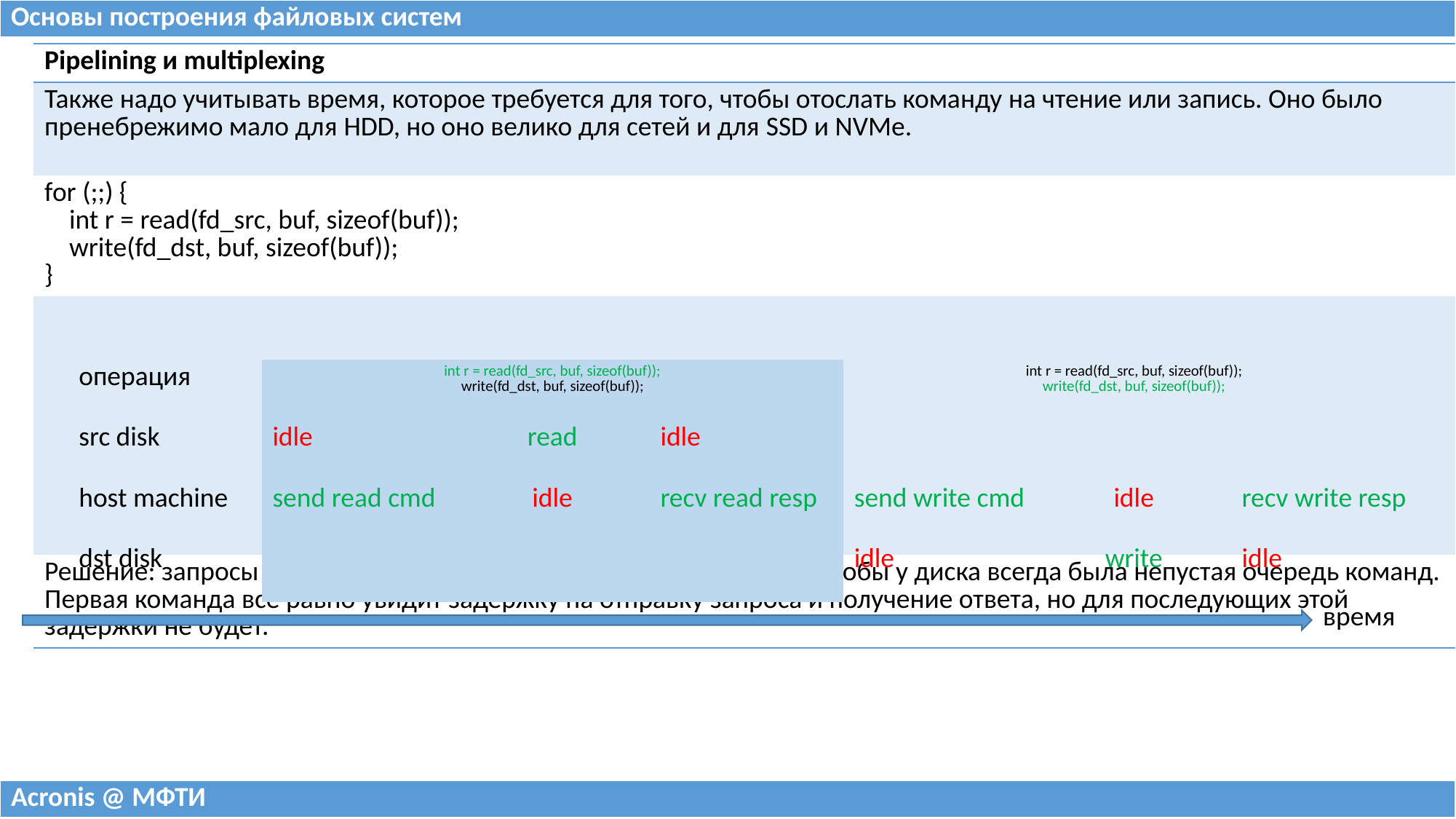

| Основы построения файловых систем |
| --- |
| Pipelining и multiplexing |
| --- |
| Также надо учитывать время, которое требуется для того, чтобы отослать команду на чтение или запись. Оно было пренебрежимо мало для HDD, но оно велико для сетей и для SSD и NVMe. |
| for (;;) { int r = read(fd\_src, buf, sizeof(buf)); write(fd\_dst, buf, sizeof(buf)); } |
|  |
| Решение: запросы на чтение надо отправлять в таком количестве, чтобы у диска всегда была непустая очередь команд. Первая команда всё равно увидит задержку на отправку запроса и получение ответа, но для последующих этой задержки не будет. |
| операция | int r = read(fd\_src, buf, sizeof(buf)); write(fd\_dst, buf, sizeof(buf)); |  |  | int r = read(fd\_src, buf, sizeof(buf)); write(fd\_dst, buf, sizeof(buf)); |  |  |
| --- | --- | --- | --- | --- | --- | --- |
| src disk | idle | read | idle |  |  |  |
| host machine | send read cmd | idle | recv read resp | send write cmd | idle | recv write resp |
| dst disk |  |  |  | idle | write | idle |
время

| Acronis @ МФТИ |
| --- |